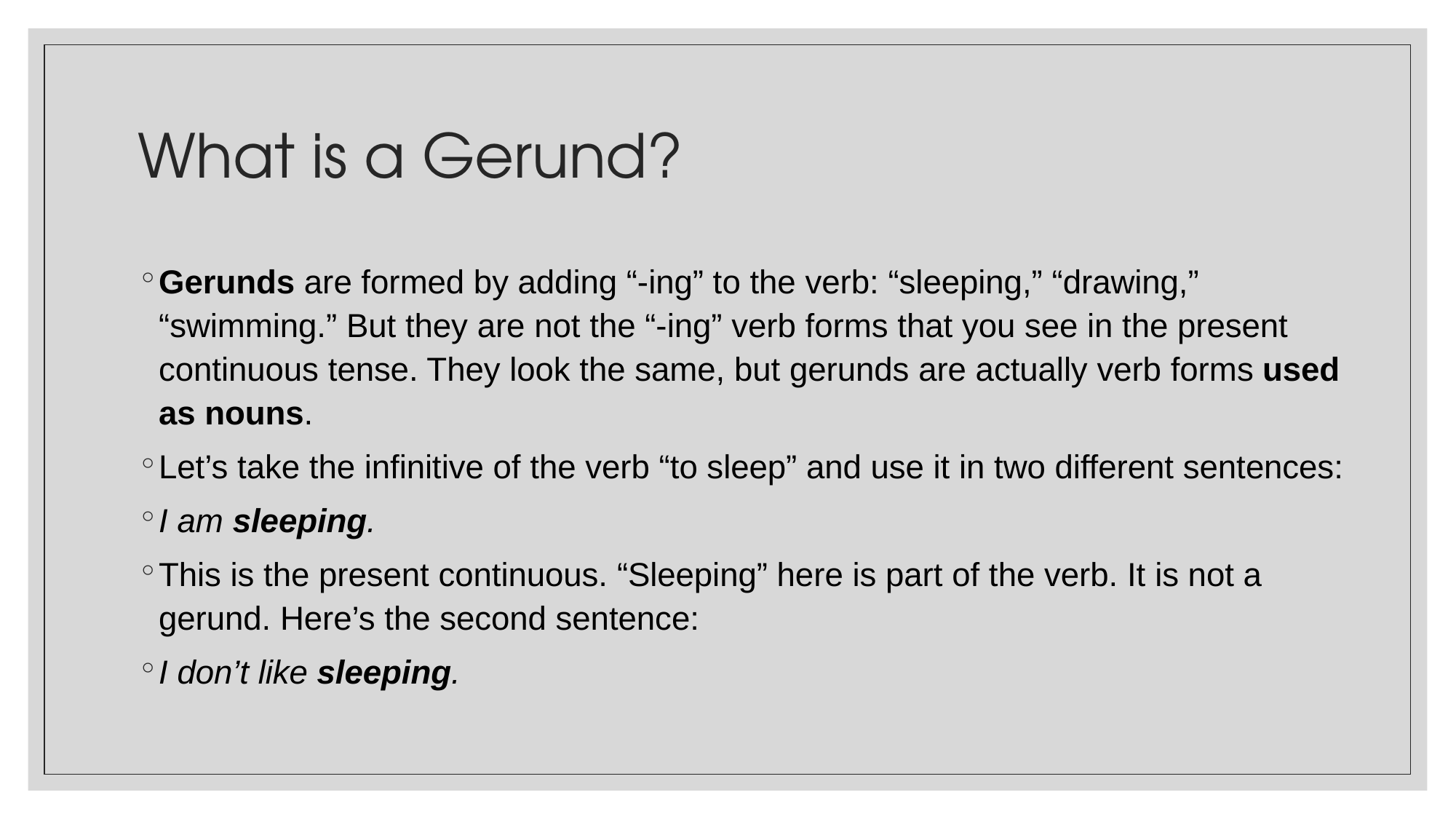

# What is a Gerund?
Gerunds are formed by adding “-ing” to the verb: “sleeping,” “drawing,” “swimming.” But they are not the “-ing” verb forms that you see in the present continuous tense. They look the same, but gerunds are actually verb forms used as nouns.
Let’s take the infinitive of the verb “to sleep” and use it in two different sentences:
I am sleeping.
This is the present continuous. “Sleeping” here is part of the verb. It is not a gerund. Here’s the second sentence:
I don’t like sleeping.